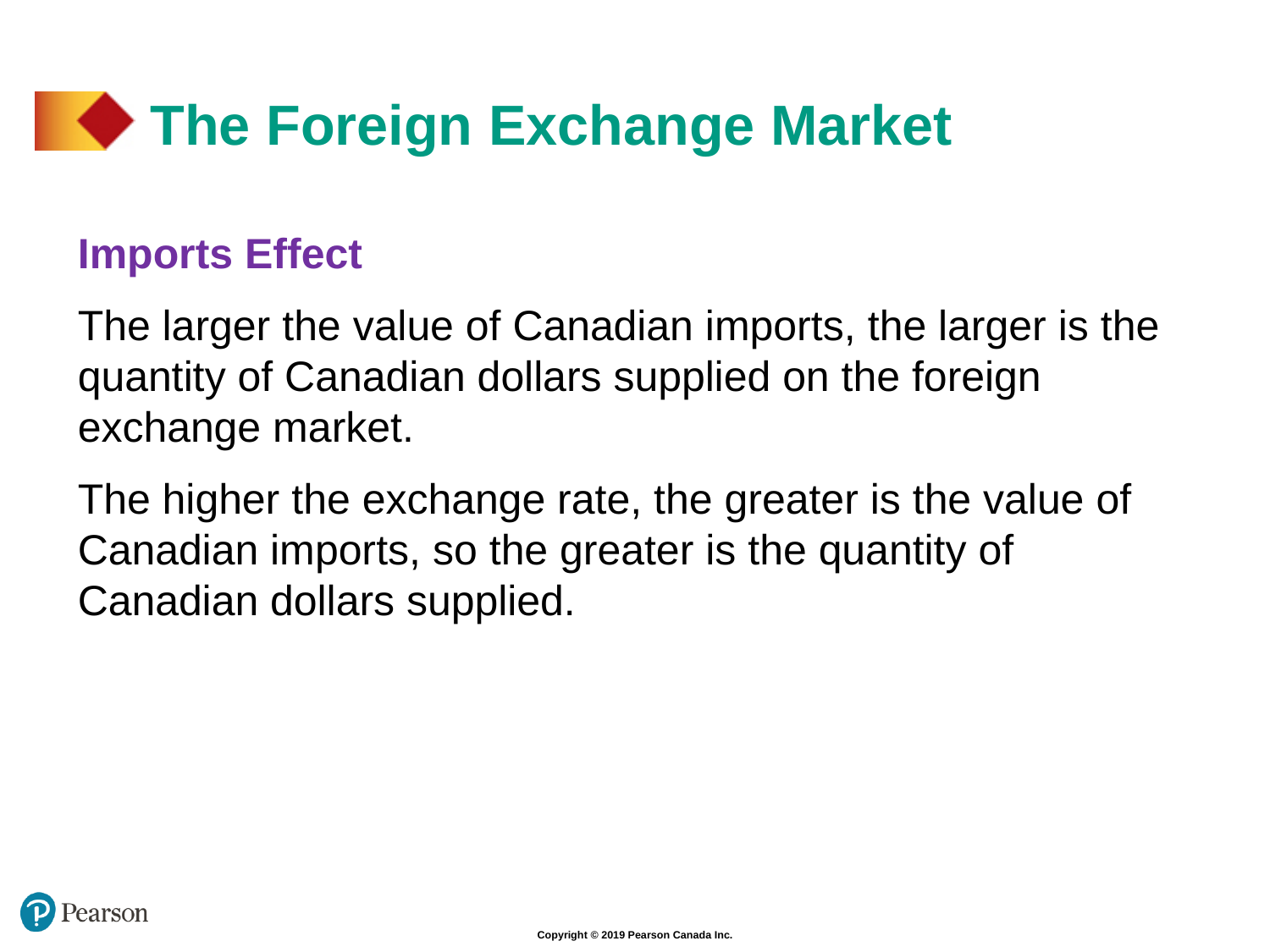

# The Foreign Exchange Market
Imports Effect
The larger the value of Canadian imports, the larger is the quantity of Canadian dollars supplied on the foreign exchange market.
The higher the exchange rate, the greater is the value of Canadian imports, so the greater is the quantity of Canadian dollars supplied.